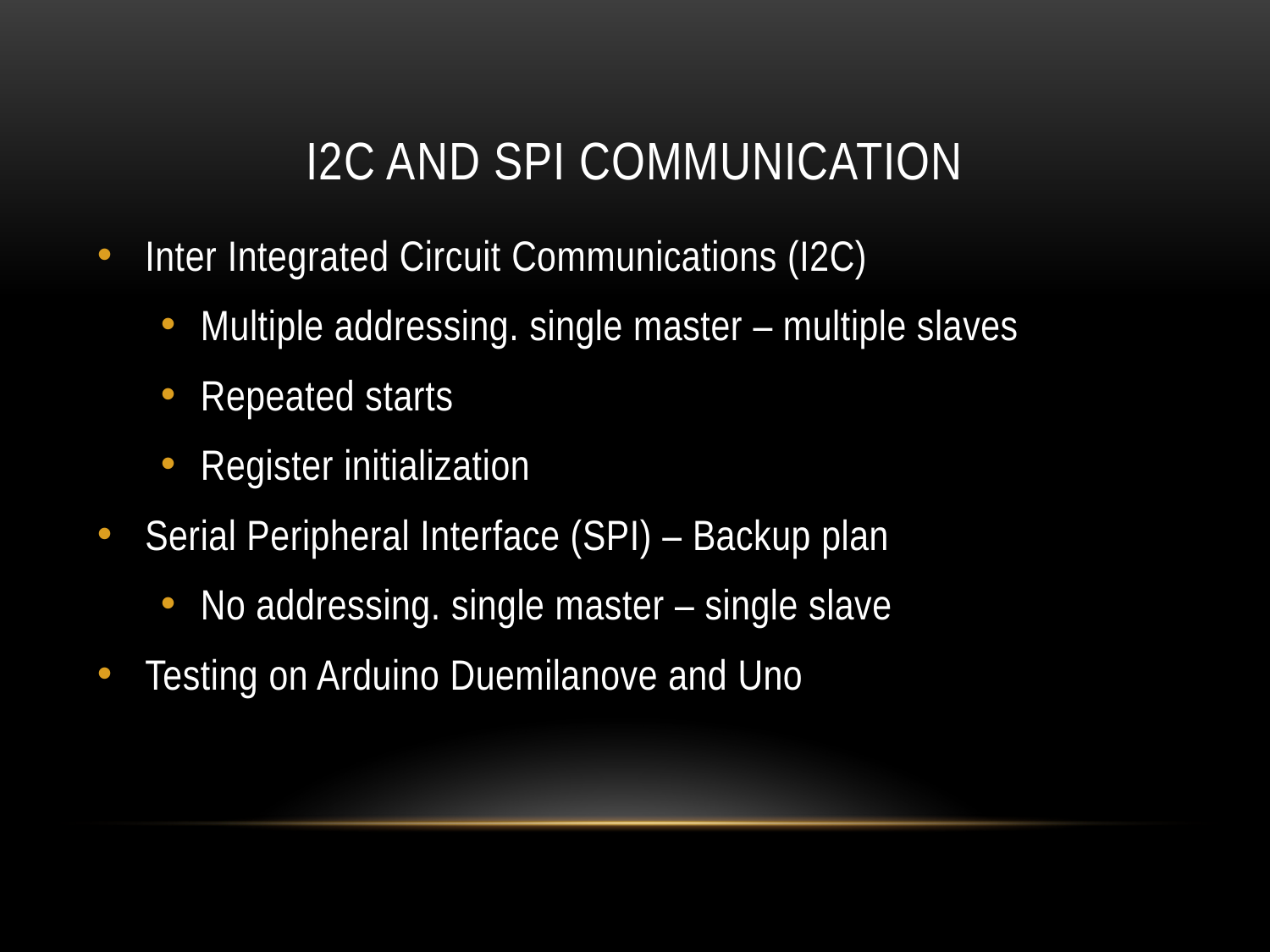

# I2c and spi communication
Inter Integrated Circuit Communications (I2C)
Multiple addressing. single master – multiple slaves
Repeated starts
Register initialization
Serial Peripheral Interface (SPI) – Backup plan
No addressing. single master – single slave
Testing on Arduino Duemilanove and Uno